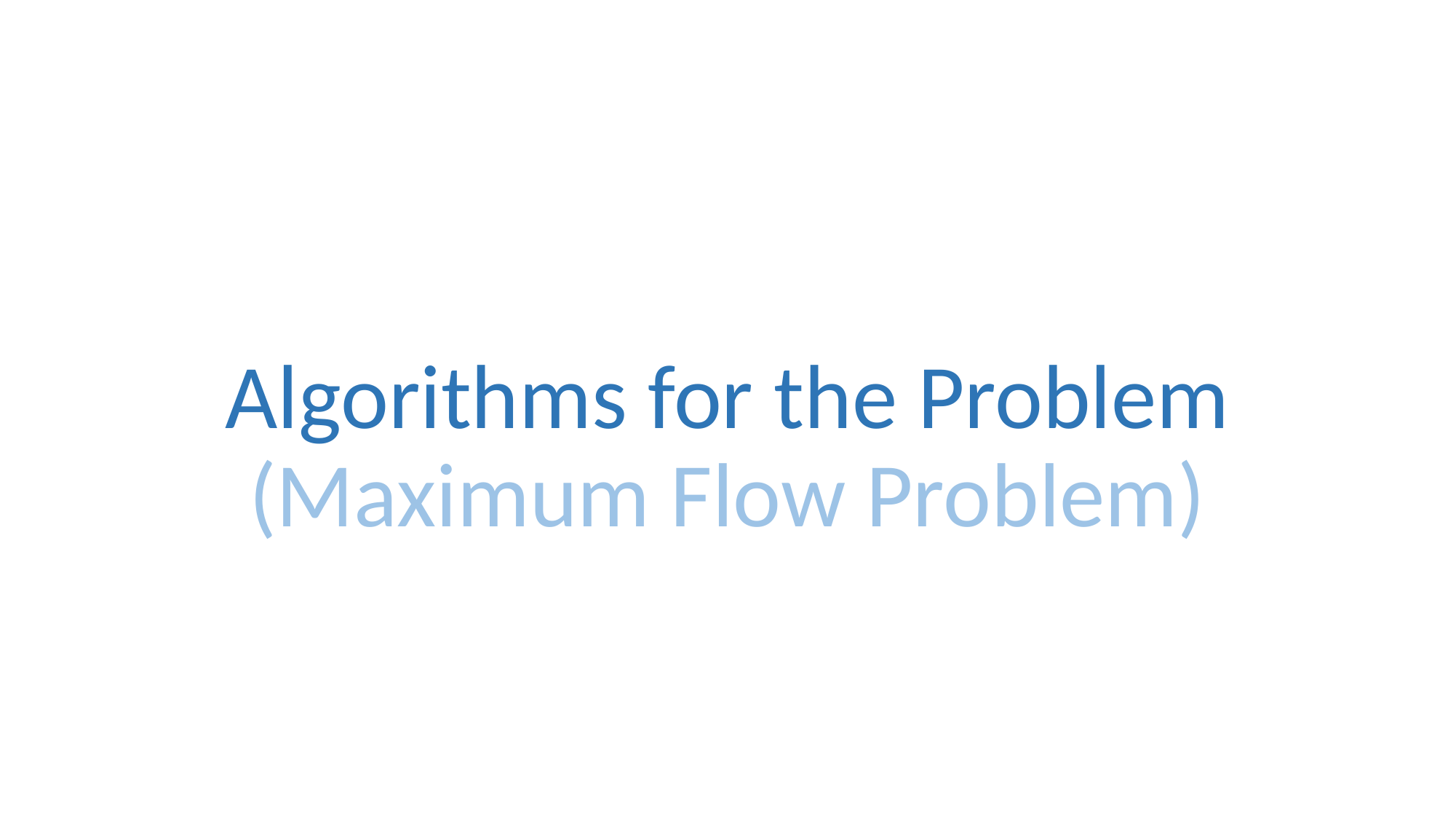

# Algorithms for the Problem (Maximum Flow Problem)